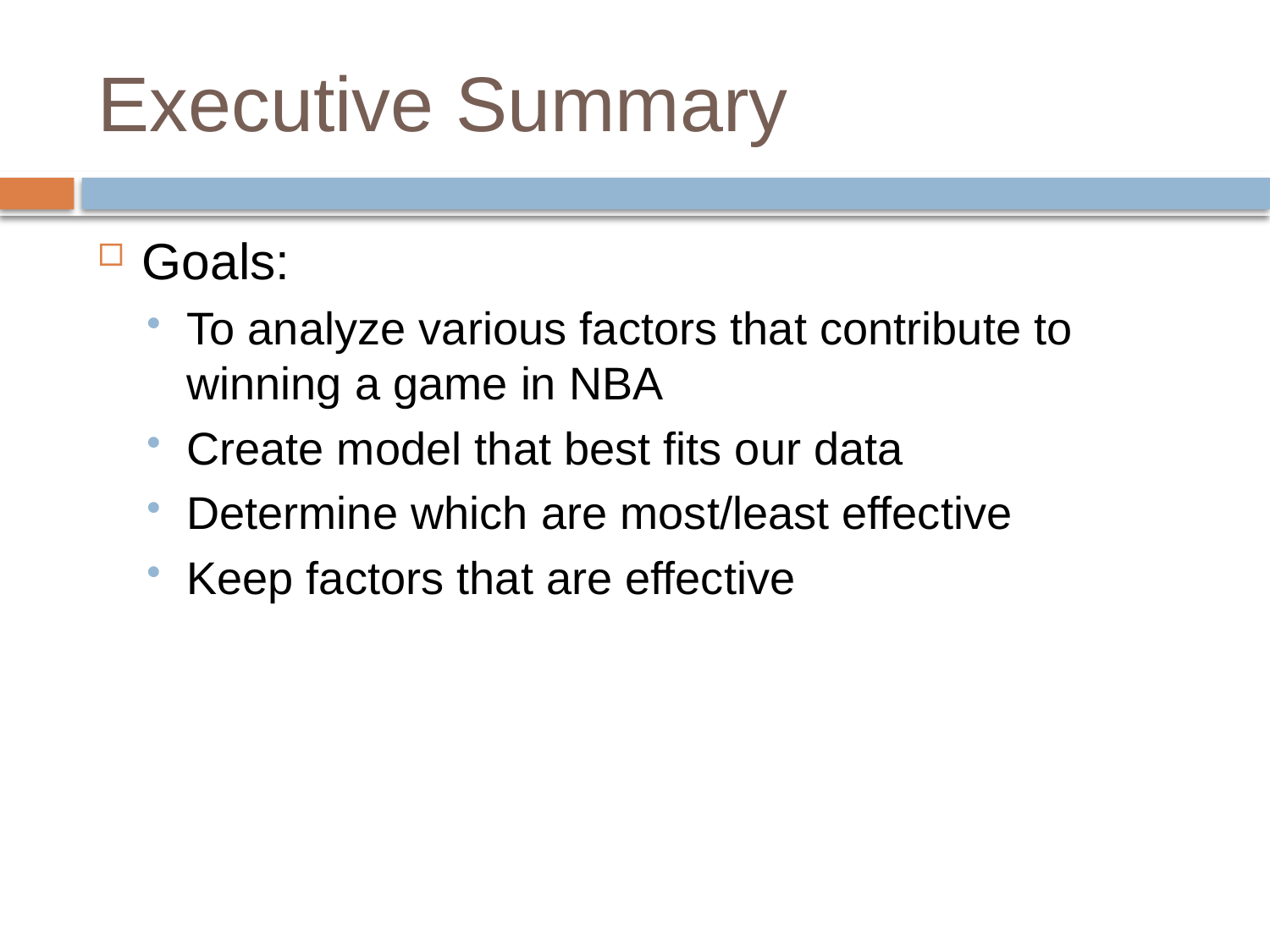

# Executive Summary
Goals:
To analyze various factors that contribute to winning a game in NBA
Create model that best fits our data
Determine which are most/least effective
Keep factors that are effective